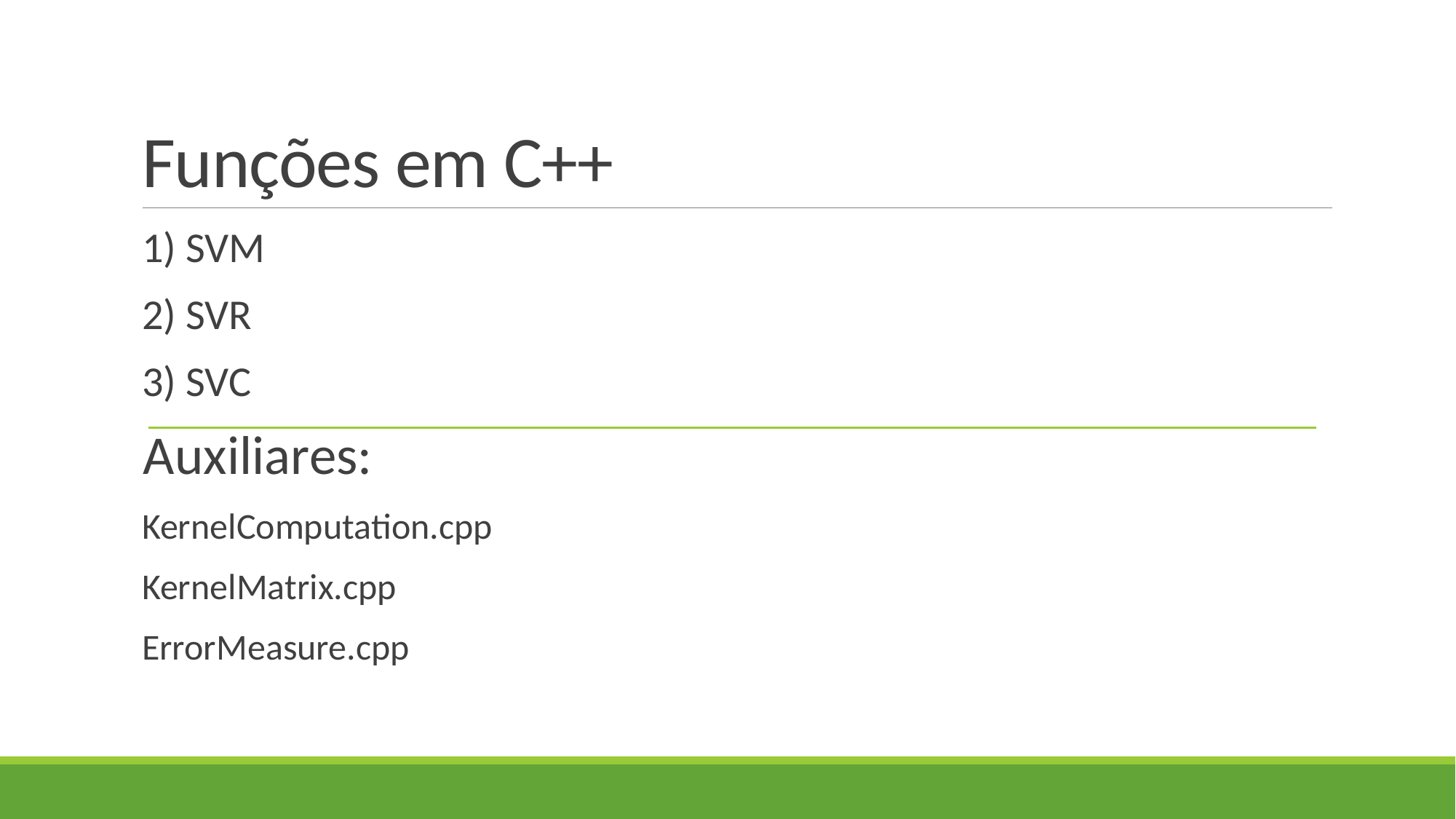

# Funções em C++
1) SVM
2) SVR
3) SVC
Auxiliares:
KernelComputation.cpp
KernelMatrix.cpp
ErrorMeasure.cpp